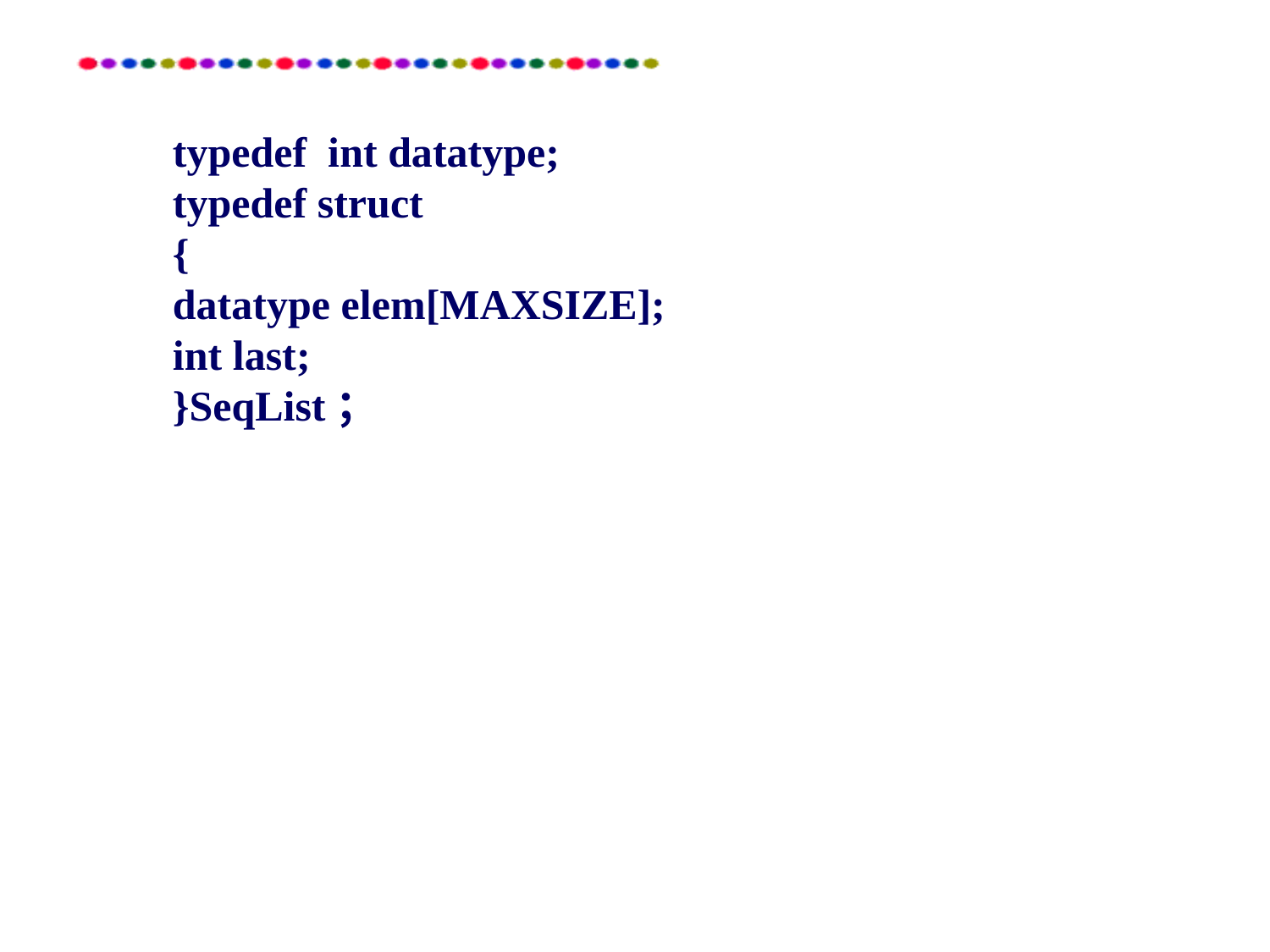

typedef  int datatype;
typedef struct
{
datatype elem[MAXSIZE];
int last;
}SeqList；